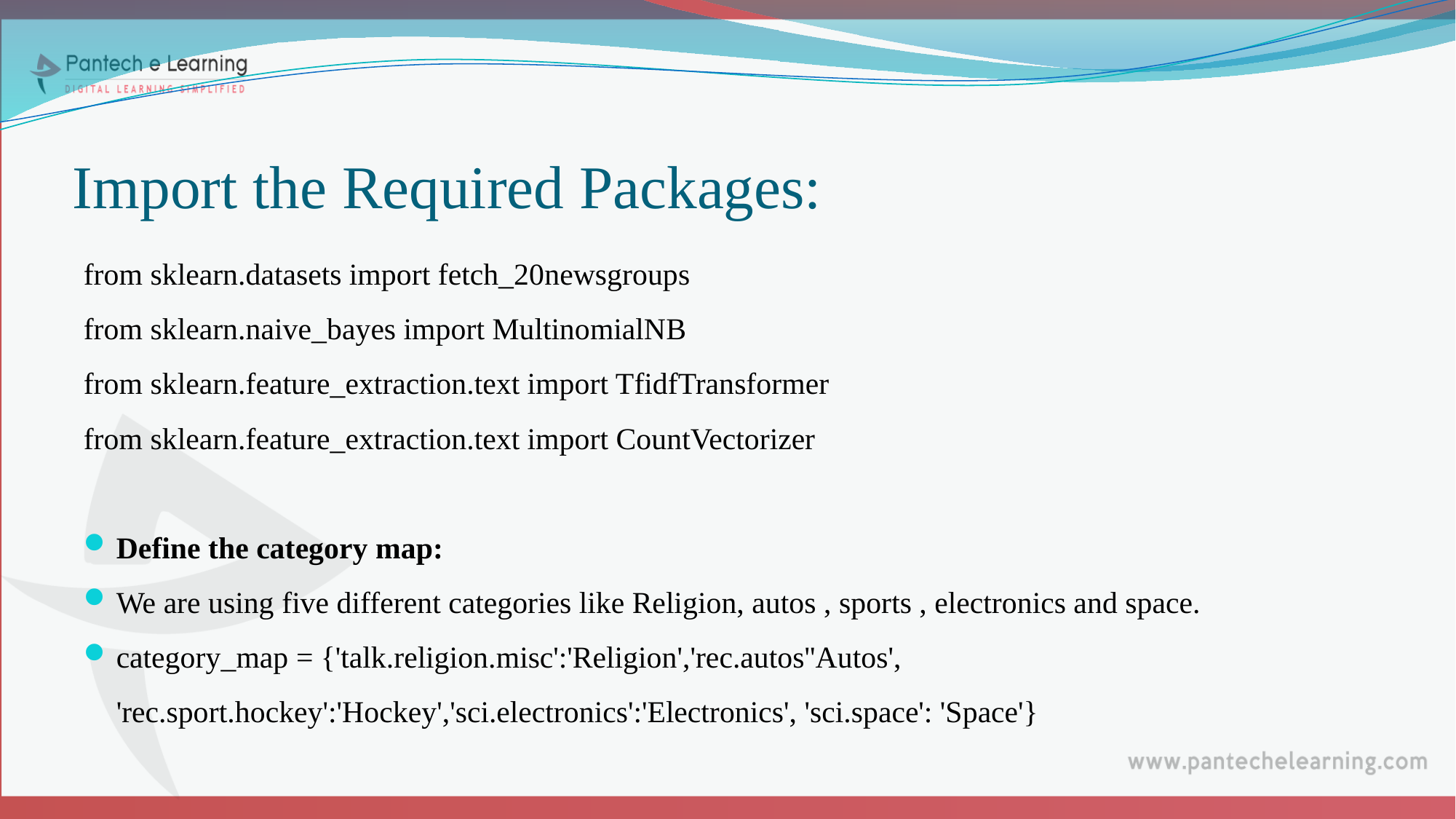

# Import the Required Packages:
from sklearn.datasets import fetch_20newsgroups
from sklearn.naive_bayes import MultinomialNB
from sklearn.feature_extraction.text import TfidfTransformer
from sklearn.feature_extraction.text import CountVectorizer

Define the category map:
We are using five different categories like Religion, autos , sports , electronics and space.
category_map = {'talk.religion.misc':'Religion','rec.autos''Autos', 'rec.sport.hockey':'Hockey','sci.electronics':'Electronics', 'sci.space': 'Space'}